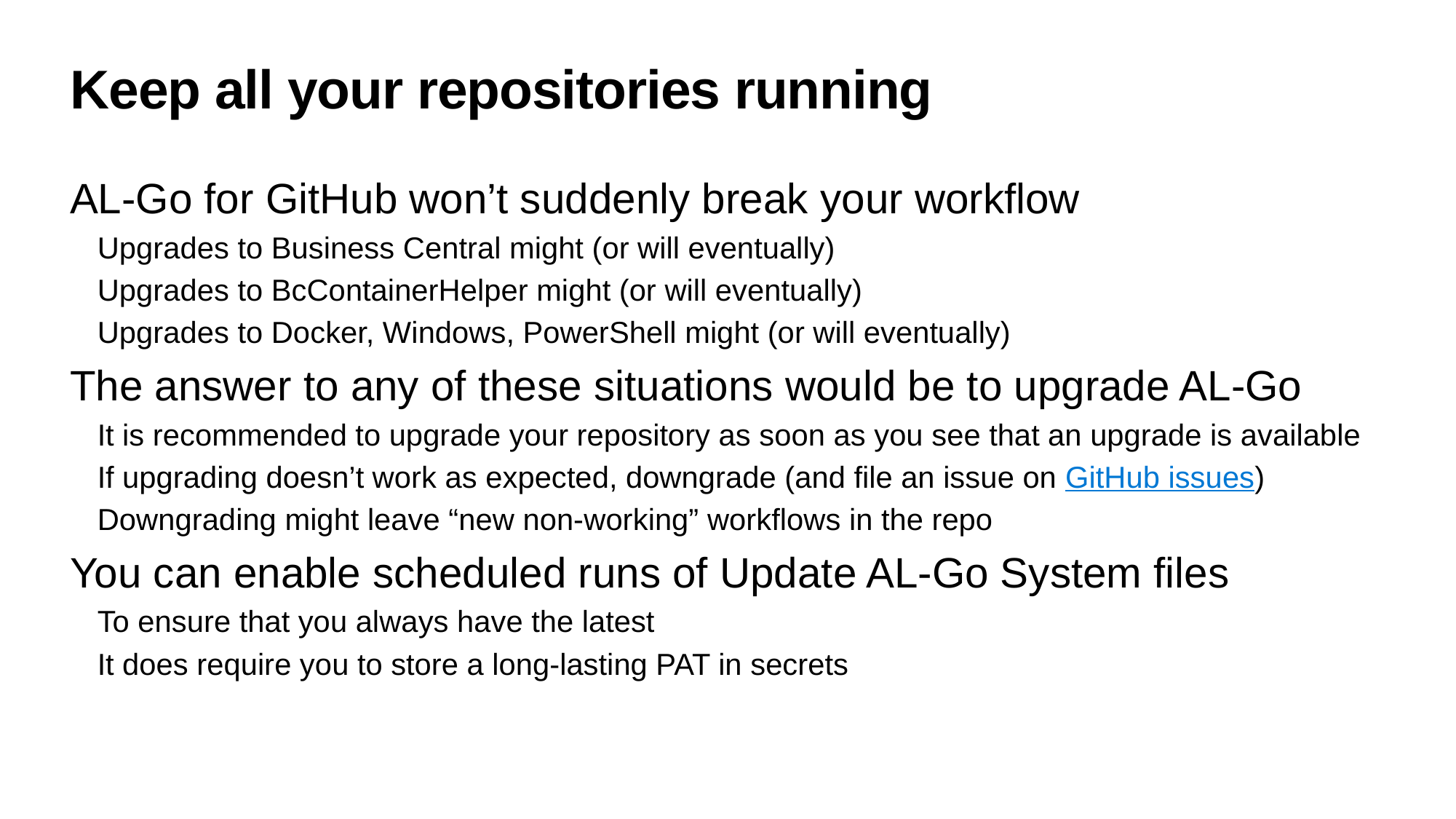

# Keep all your repositories running
AL-Go for GitHub won’t suddenly break your workflow
Upgrades to Business Central might (or will eventually)
Upgrades to BcContainerHelper might (or will eventually)
Upgrades to Docker, Windows, PowerShell might (or will eventually)
The answer to any of these situations would be to upgrade AL-Go
It is recommended to upgrade your repository as soon as you see that an upgrade is available
If upgrading doesn’t work as expected, downgrade (and file an issue on GitHub issues)
Downgrading might leave “new non-working” workflows in the repo
You can enable scheduled runs of Update AL-Go System files
To ensure that you always have the latest
It does require you to store a long-lasting PAT in secrets